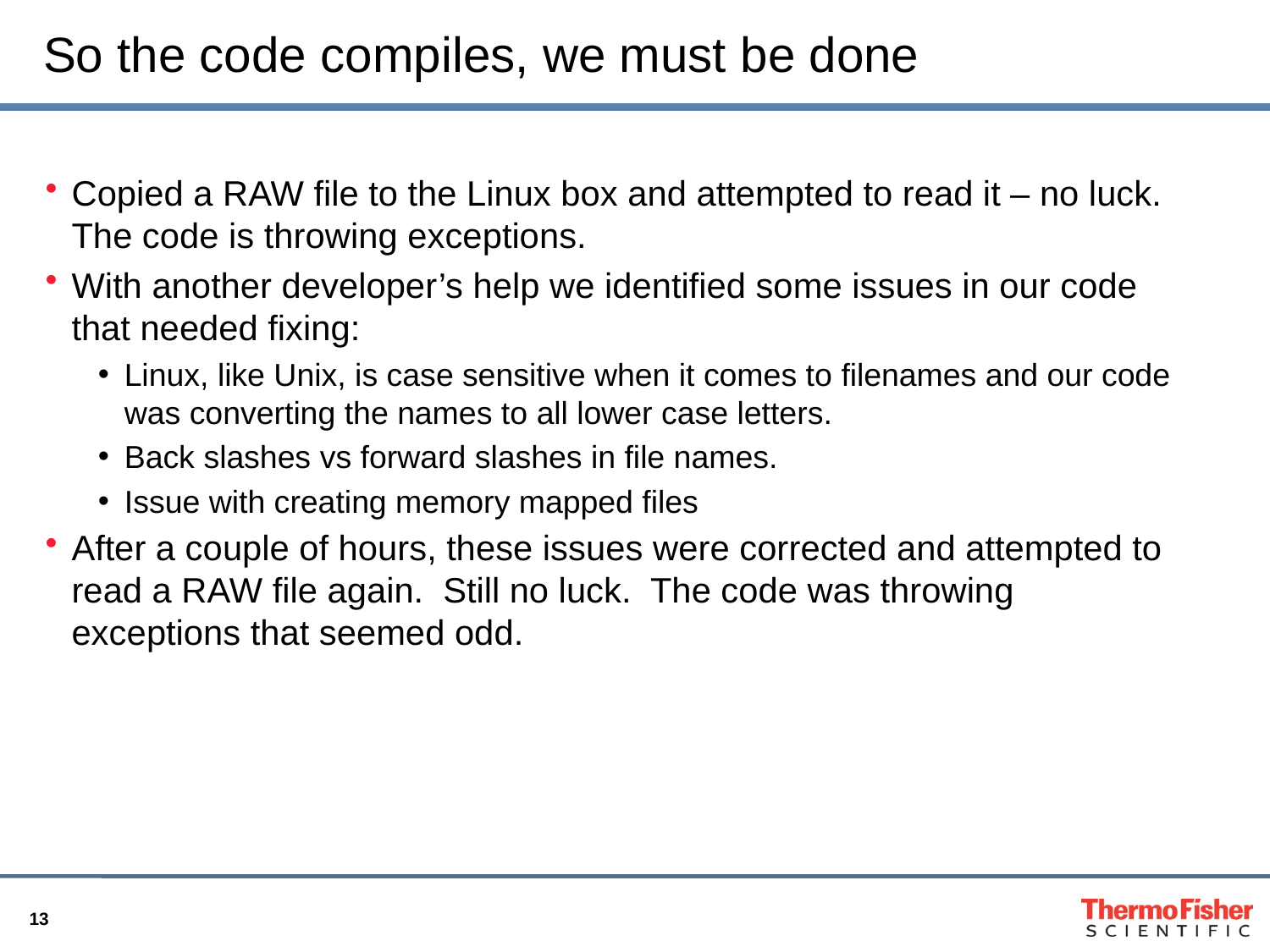

# So the code compiles, we must be done
Copied a RAW file to the Linux box and attempted to read it – no luck.  The code is throwing exceptions.
With another developer’s help we identified some issues in our code that needed fixing:
Linux, like Unix, is case sensitive when it comes to filenames and our code was converting the names to all lower case letters.
Back slashes vs forward slashes in file names.
Issue with creating memory mapped files
After a couple of hours, these issues were corrected and attempted to read a RAW file again.  Still no luck.  The code was throwing exceptions that seemed odd.